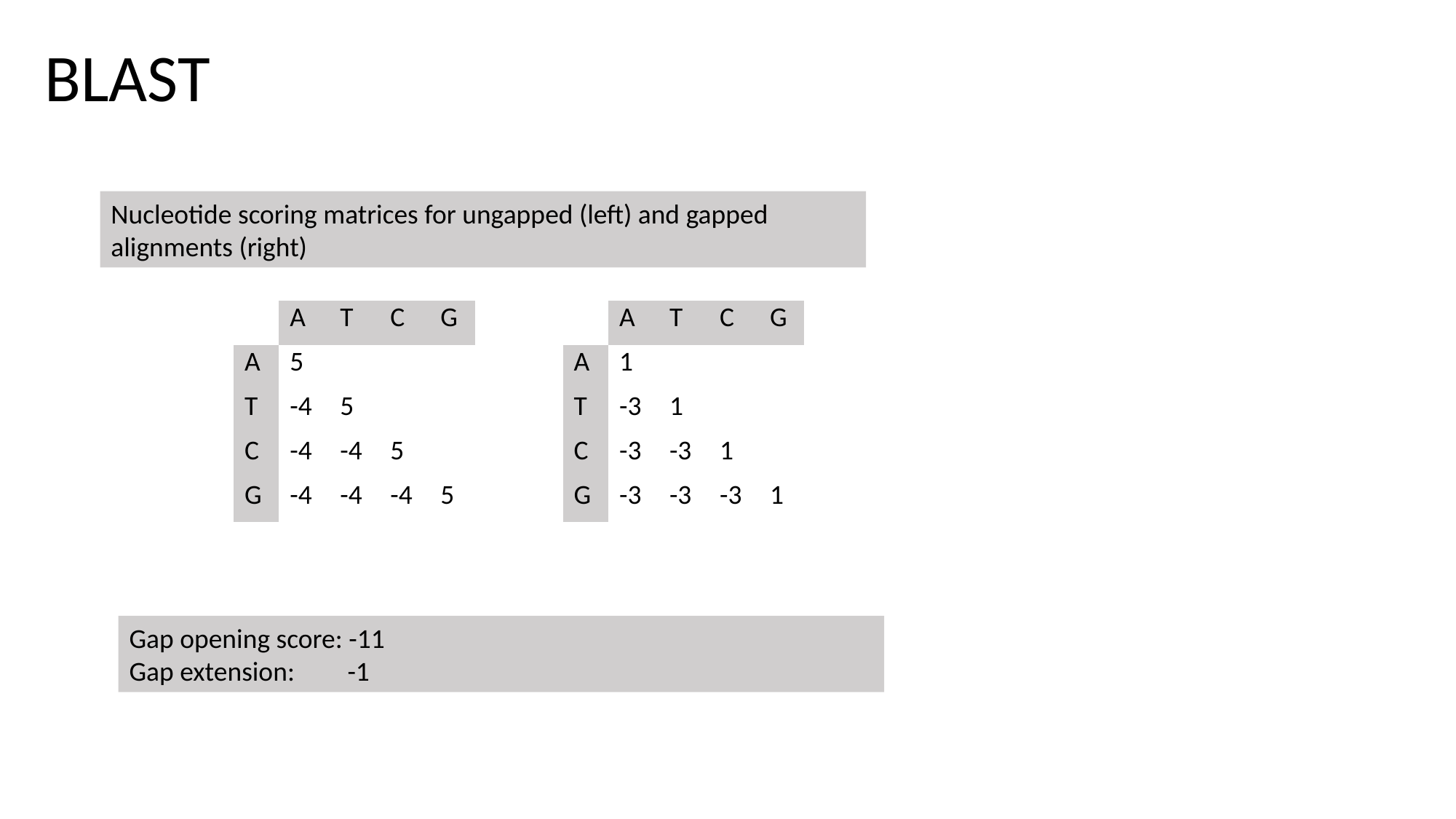

# BLAST
Nucleotide scoring matrices for ungapped (left) and gapped alignments (right)
|  | A | T | C | G |  |  | A | T | C | G |
| --- | --- | --- | --- | --- | --- | --- | --- | --- | --- | --- |
| A | 5 |  |  |  |  | A | 1 |  |  |  |
| T | -4 | 5 |  |  |  | T | -3 | 1 |  |  |
| C | -4 | -4 | 5 |  |  | C | -3 | -3 | 1 |  |
| G | -4 | -4 | -4 | 5 |  | G | -3 | -3 | -3 | 1 |
Gap opening score: -11
Gap extension:	-1